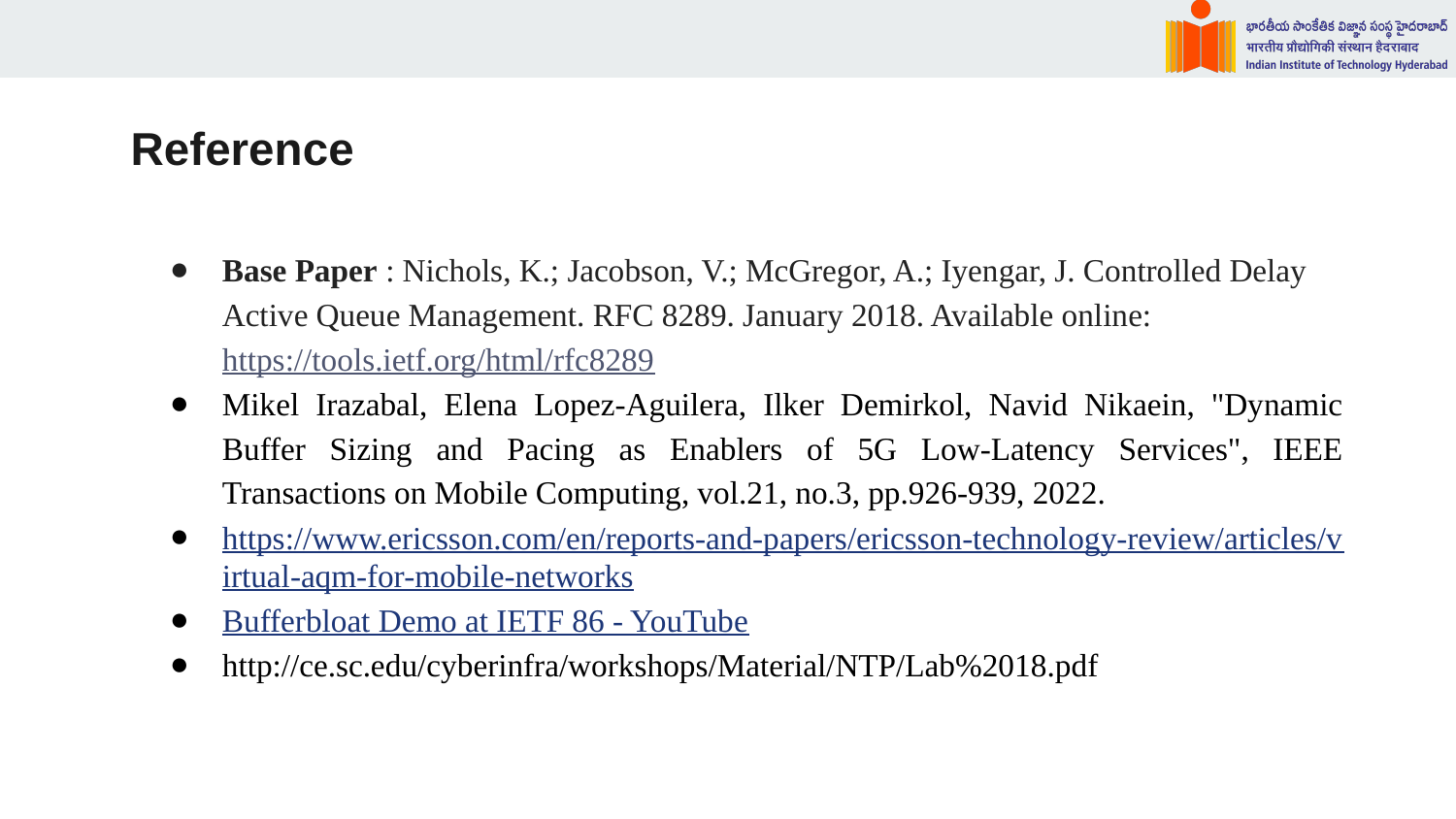

# Reference
Base Paper : Nichols, K.; Jacobson, V.; McGregor, A.; Iyengar, J. Controlled Delay Active Queue Management. RFC 8289. January 2018. Available online: https://tools.ietf.org/html/rfc8289
Mikel Irazabal, Elena Lopez-Aguilera, Ilker Demirkol, Navid Nikaein, "Dynamic Buffer Sizing and Pacing as Enablers of 5G Low-Latency Services", IEEE Transactions on Mobile Computing, vol.21, no.3, pp.926-939, 2022.
https://www.ericsson.com/en/reports-and-papers/ericsson-technology-review/articles/virtual-aqm-for-mobile-networks
Bufferbloat Demo at IETF 86 - YouTube
http://ce.sc.edu/cyberinfra/workshops/Material/NTP/Lab%2018.pdf